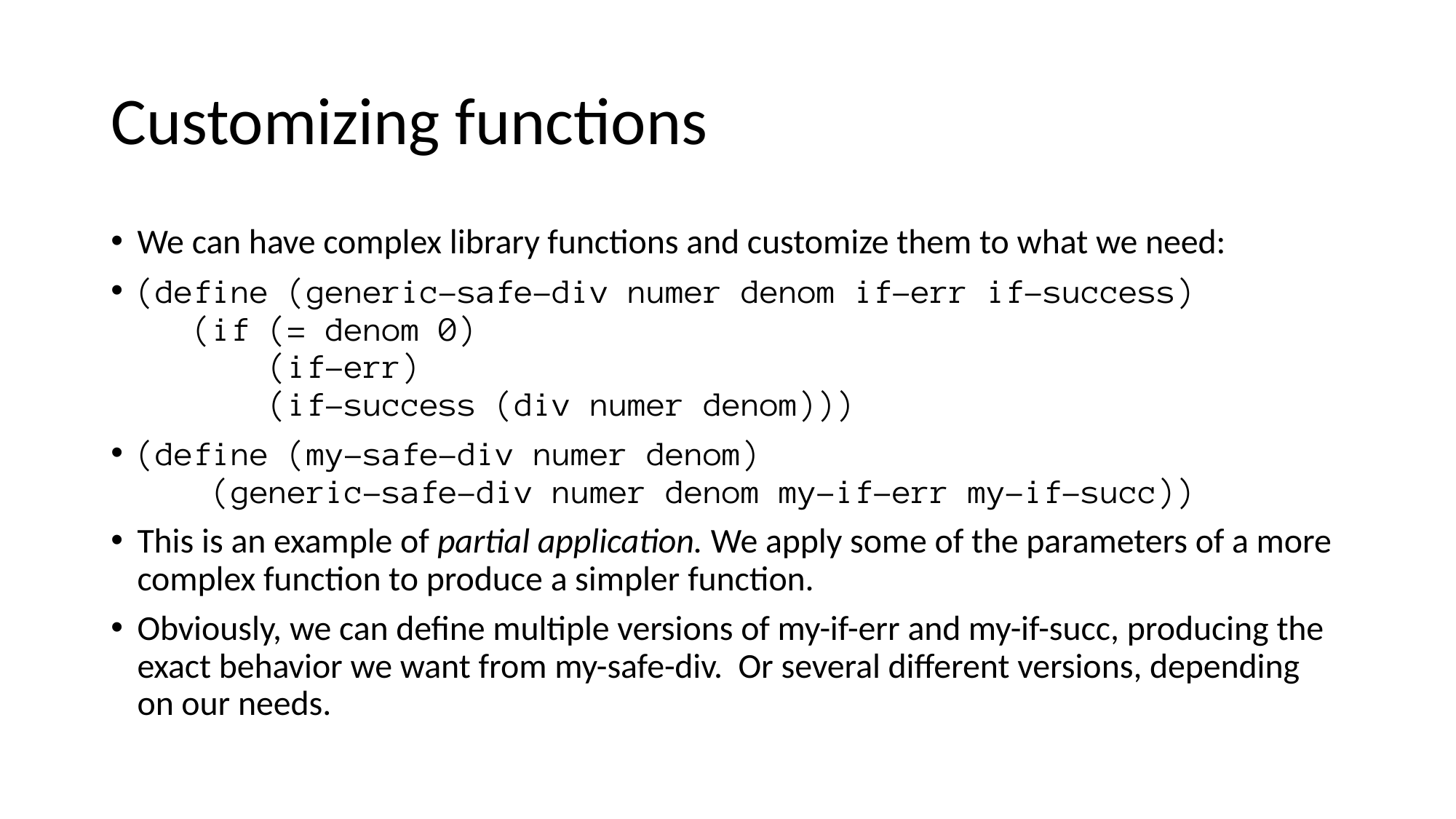

# Customizing functions
We can have complex library functions and customize them to what we need:
(define (generic-safe-div numer denom if-err if-success)
   (if (= denom 0)
       (if-err)
       (if-success (div numer denom)))
(define (my-safe-div numer denom)
    (generic-safe-div numer denom my-if-err my-if-succ))
This is an example of partial application. We apply some of the parameters of a more complex function to produce a simpler function.
Obviously, we can define multiple versions of my-if-err and my-if-succ, producing the exact behavior we want from my-safe-div.  Or several different versions, depending on our needs.